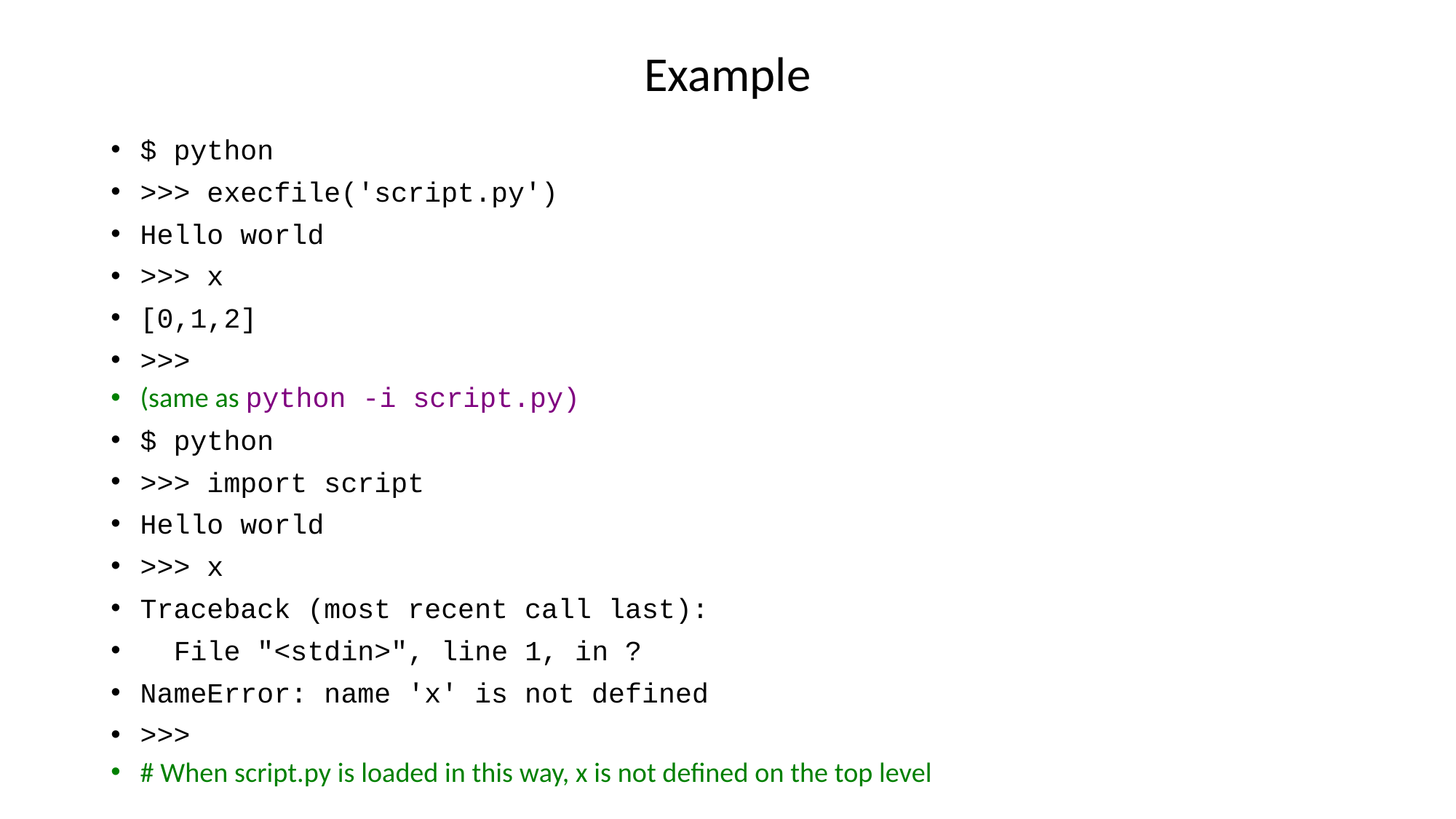

# Example
$ python
>>> execfile('script.py')
Hello world
>>> x
[0,1,2]
>>>
(same as python -i script.py)
$ python
>>> import script
Hello world
>>> x
Traceback (most recent call last):
  File "<stdin>", line 1, in ?
NameError: name 'x' is not defined
>>>
# When script.py is loaded in this way, x is not defined on the top level